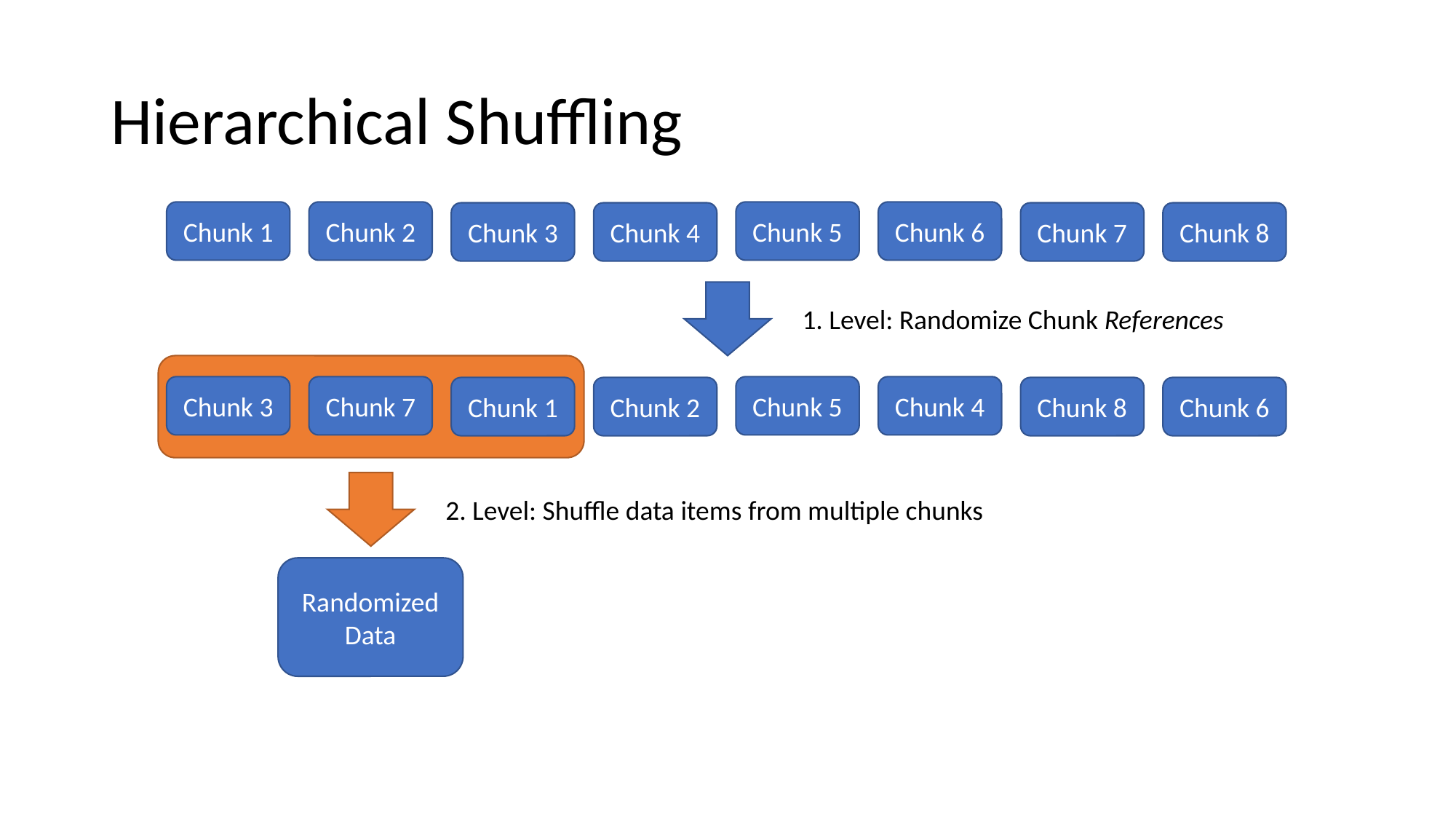

# Hierarchical Shuffling
Chunk 1
Chunk 2
Chunk 5
Chunk 6
Chunk 3
Chunk 4
Chunk 7
Chunk 8

1. Level: Randomize Chunk References

2. Level: Shuffle data items from multiple chunks
Randomized Data
Chunk 3
Chunk 7
Chunk 5
Chunk 4
Chunk 1
Chunk 2
Chunk 8
Chunk 6